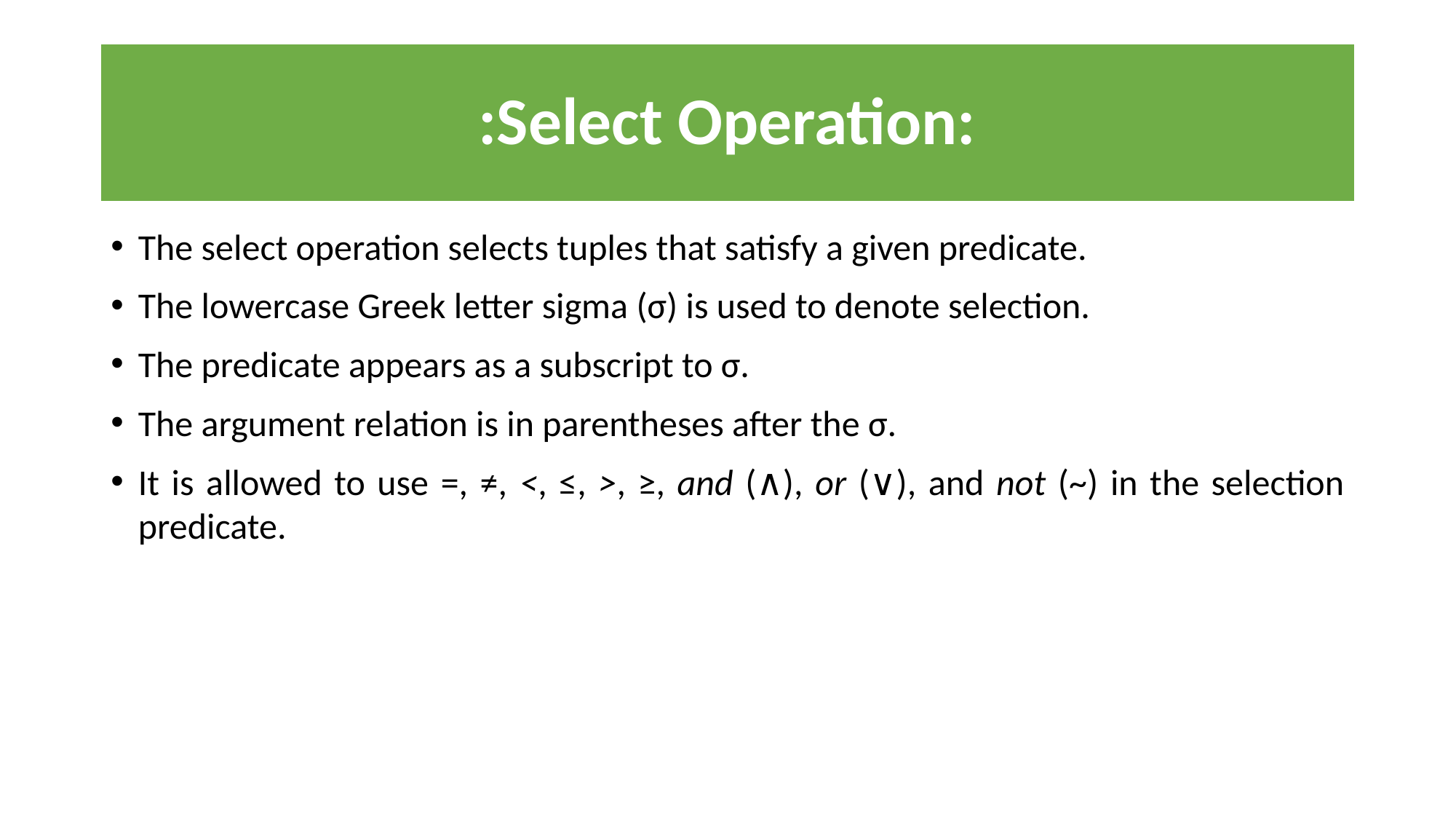

# :Select Operation:
The select operation selects tuples that satisfy a given predicate.
The lowercase Greek letter sigma (σ) is used to denote selection.
The predicate appears as a subscript to σ.
The argument relation is in parentheses after the σ.
It is allowed to use =, ≠, <, ≤, >, ≥, and (∧), or (∨), and not (~) in the selection predicate.